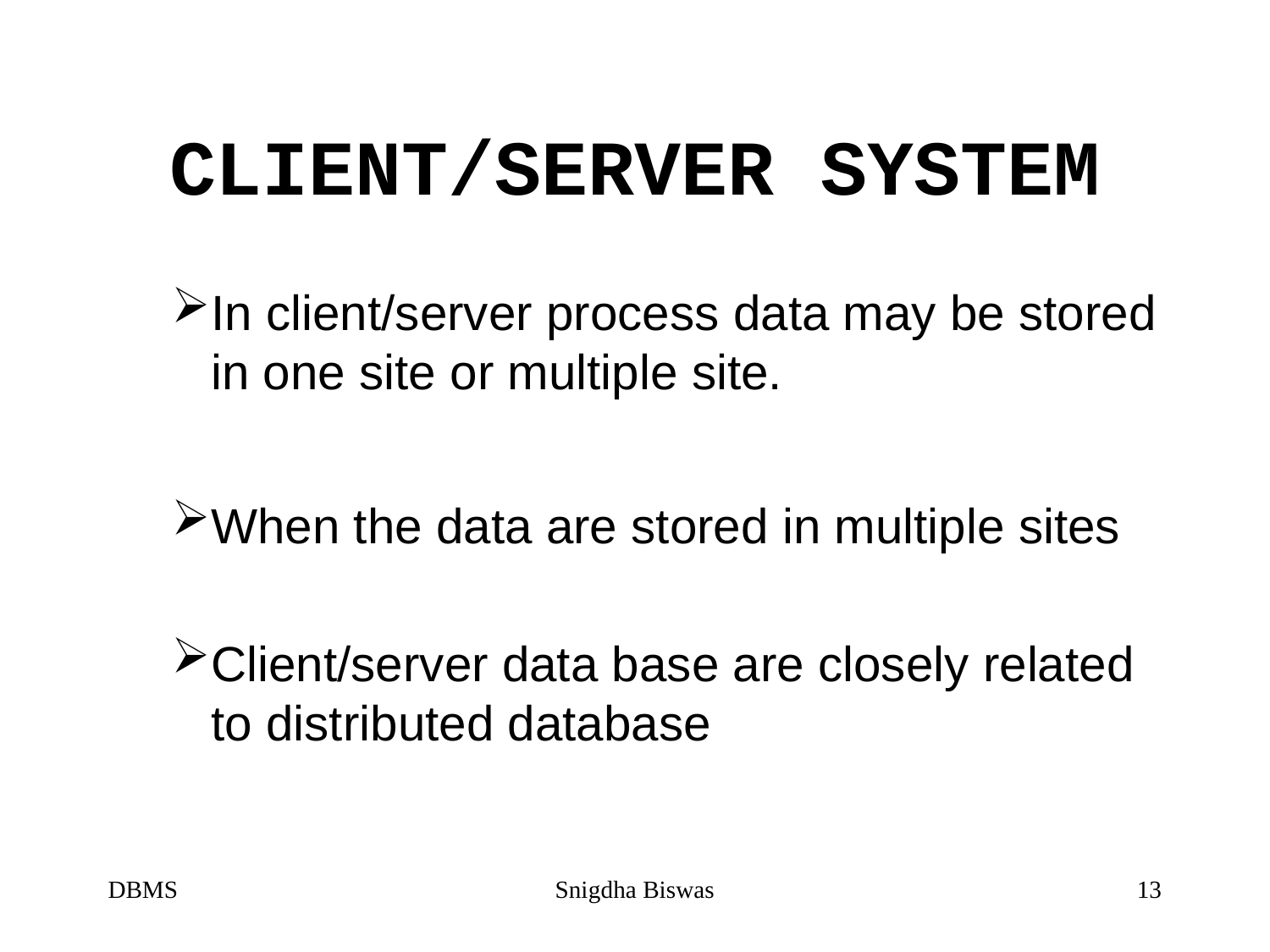

# CLIENT/SERVER SYSTEM
In client/server process data may be stored in one site or multiple site.

When the data are stored in multiple sites

Client/server data base are closely related to distributed database
DBMS
Snigdha Biswas
13